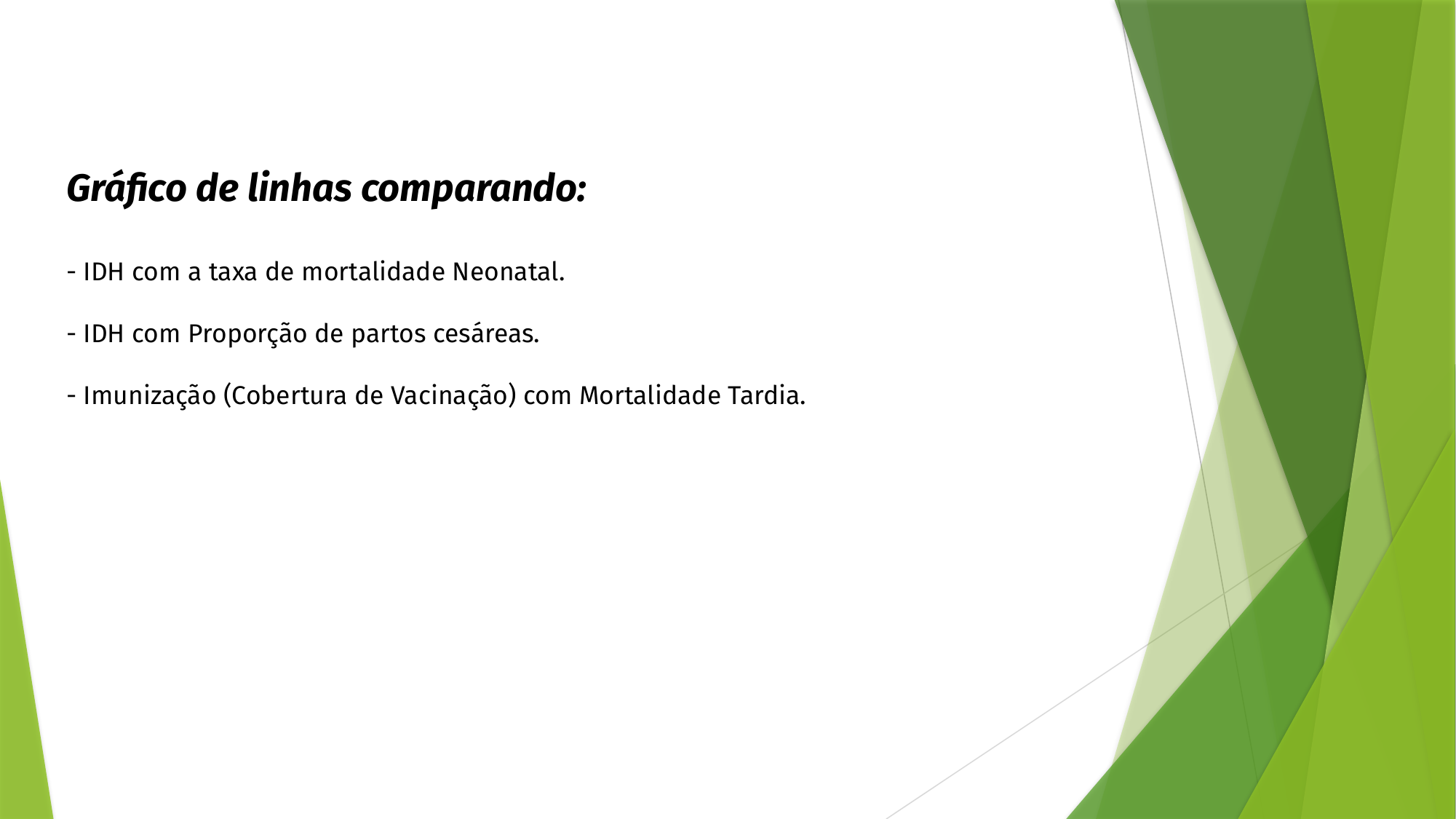

# Gráfico de linhas comparando: - IDH com a taxa de mortalidade Neonatal. - IDH com Proporção de partos cesáreas. - Imunização (Cobertura de Vacinação) com Mortalidade Tardia.